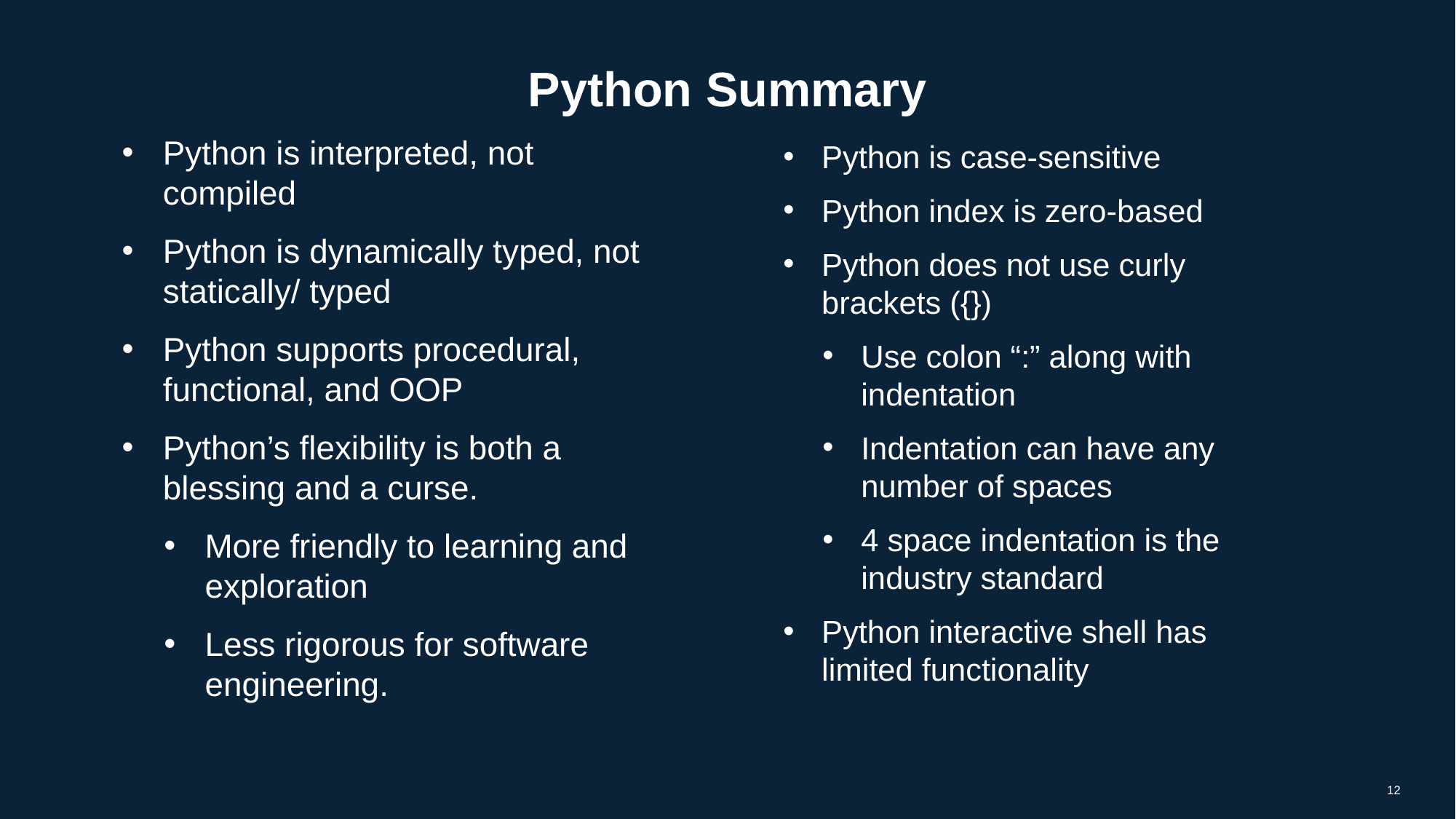

# Python Summary
Python is interpreted, not compiled
Python is dynamically typed, not statically/ typed
Python supports procedural, functional, and OOP
Python’s flexibility is both a blessing and a curse.
More friendly to learning and exploration
Less rigorous for software engineering.
Python is case-sensitive
Python index is zero-based
Python does not use curly brackets ({})
Use colon “:” along with indentation
Indentation can have any number of spaces
4 space indentation is the  industry standard
Python interactive shell has limited functionality

12